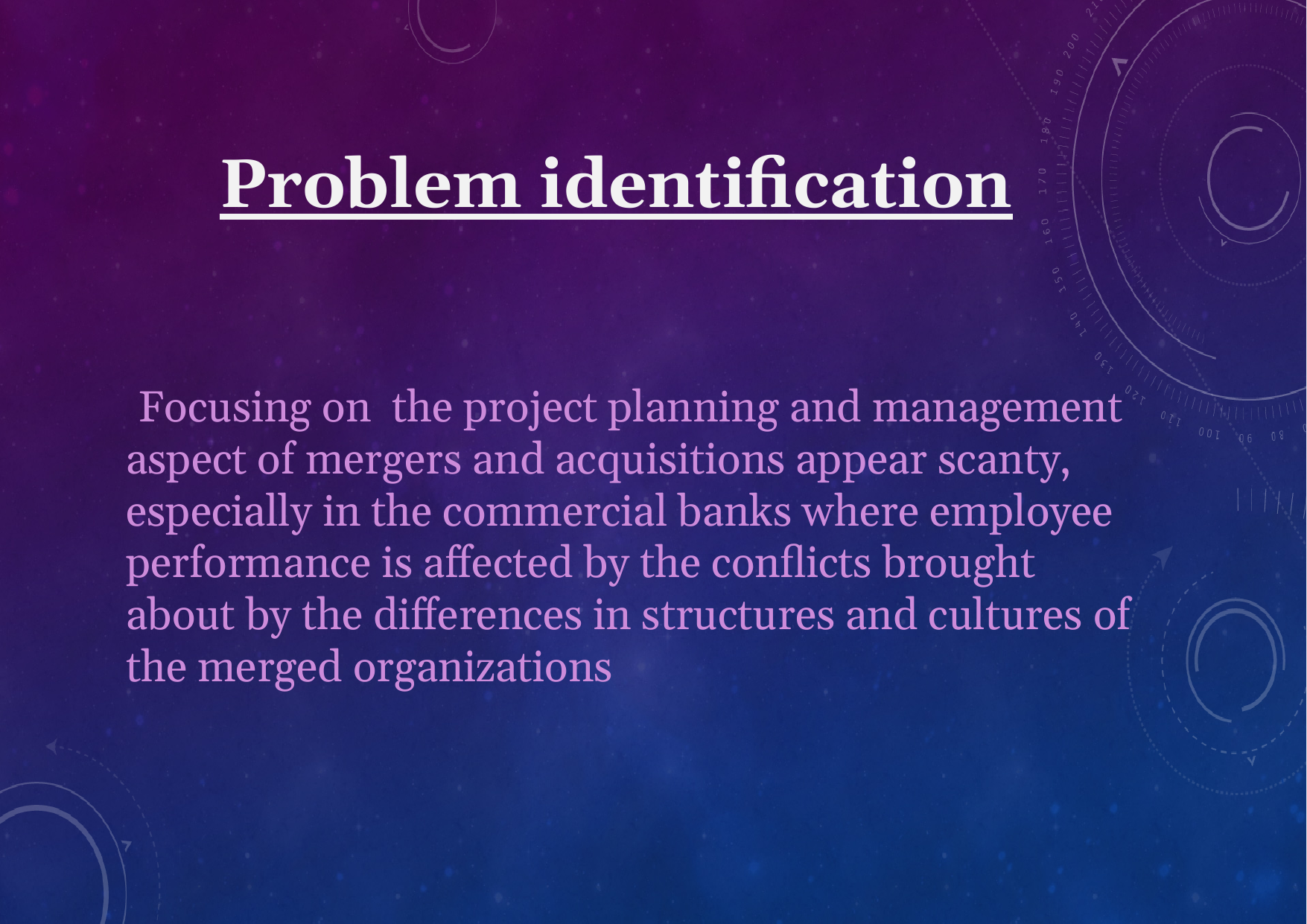

# Problem identification
     Focusing on  the project planning and management aspect of mergers and acquisitions appear scanty, especially in the commercial banks where employee performance is affected by the conflicts brought about by the differences in structures and cultures of the merged organizations